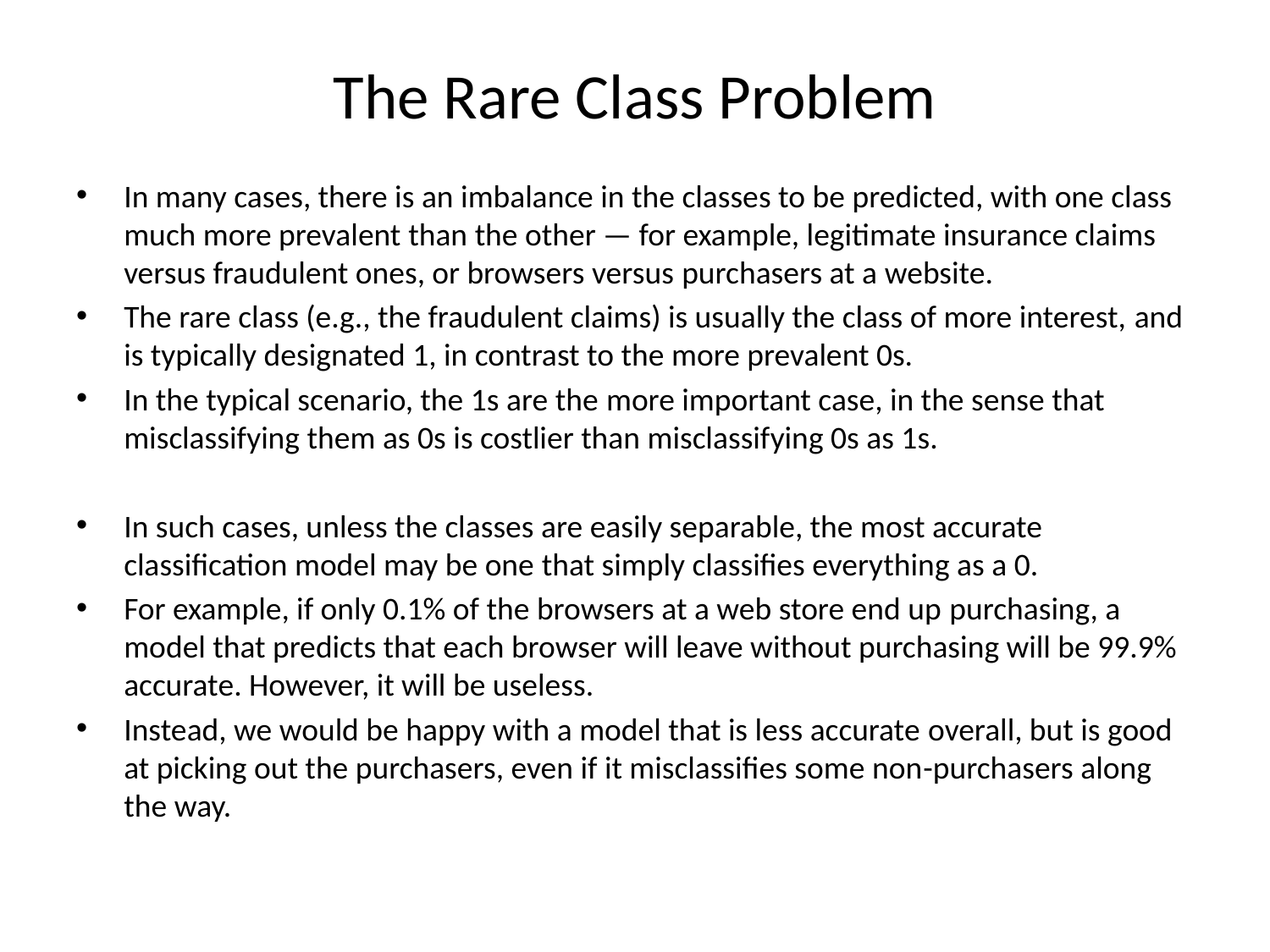

# The Rare Class Problem
In many cases, there is an imbalance in the classes to be predicted, with one class much more prevalent than the other — for example, legitimate insurance claims versus fraudulent ones, or browsers versus purchasers at a website.
The rare class (e.g., the fraudulent claims) is usually the class of more interest, and is typically designated 1, in contrast to the more prevalent 0s.
In the typical scenario, the 1s are the more important case, in the sense that misclassifying them as 0s is costlier than misclassifying 0s as 1s.

In such cases, unless the classes are easily separable, the most accurate classification model may be one that simply classifies everything as a 0.
For example, if only 0.1% of the browsers at a web store end up purchasing, a model that predicts that each browser will leave without purchasing will be 99.9% accurate. However, it will be useless.
Instead, we would be happy with a model that is less accurate overall, but is good at picking out the purchasers, even if it misclassifies some non-purchasers along the way.